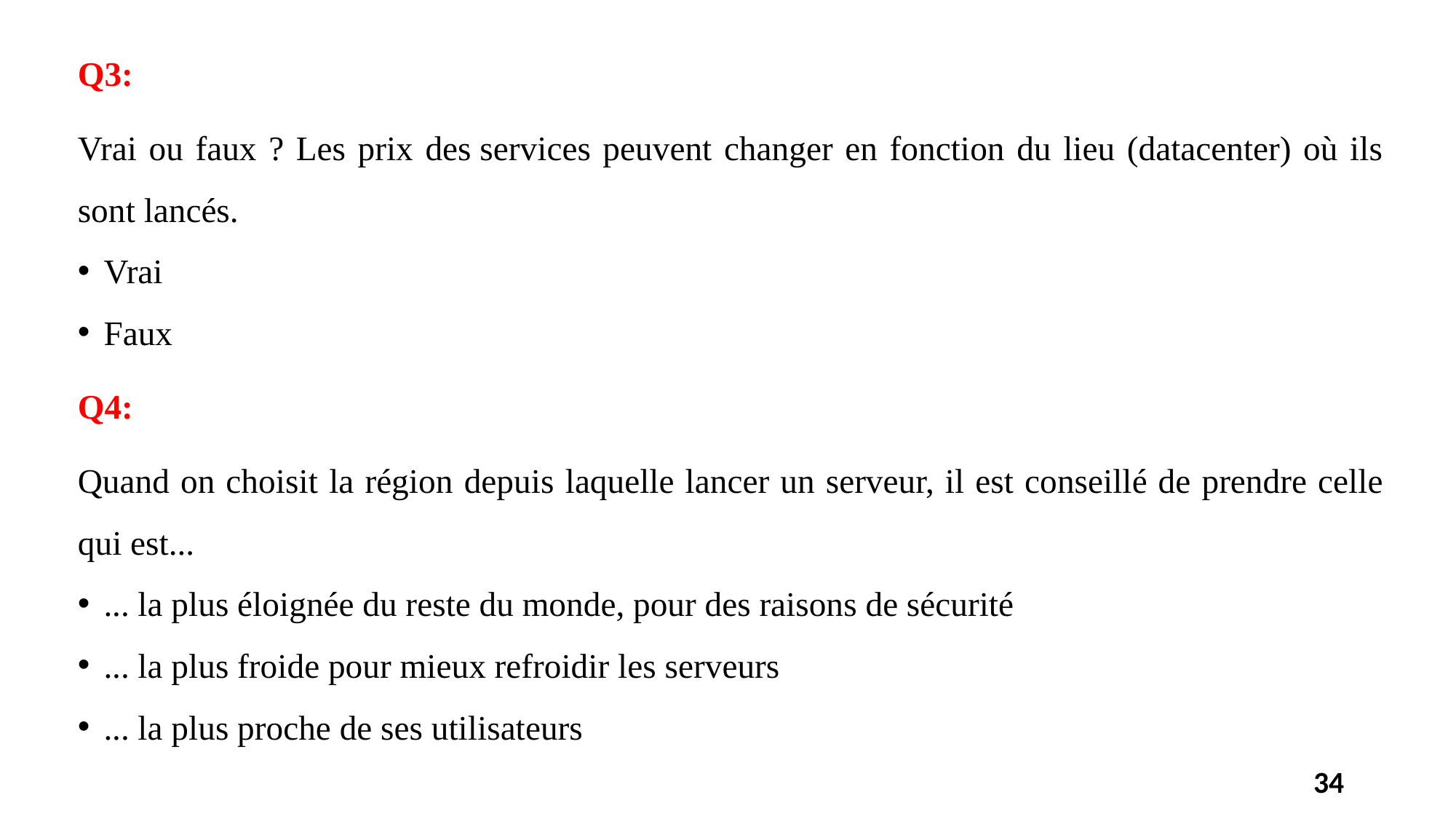

Q3:
Vrai ou faux ? Les prix des services peuvent changer en fonction du lieu (datacenter) où ils sont lancés.
Vrai
Faux
Q4:
Quand on choisit la région depuis laquelle lancer un serveur, il est conseillé de prendre celle qui est...
... la plus éloignée du reste du monde, pour des raisons de sécurité
... la plus froide pour mieux refroidir les serveurs
... la plus proche de ses utilisateurs
34